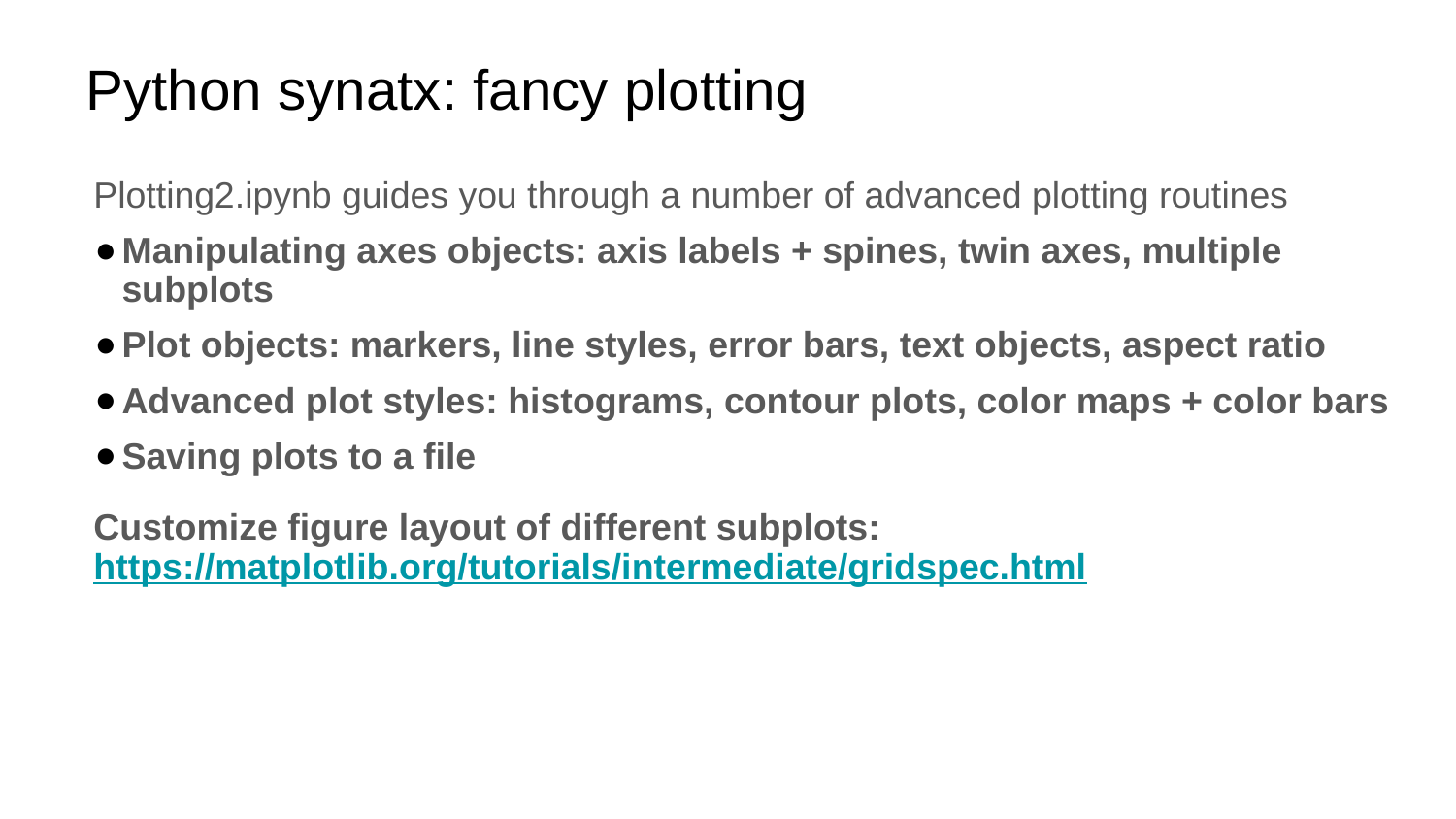

# Python synatx: fancy plotting
Plotting2.ipynb guides you through a number of advanced plotting routines
Manipulating axes objects: axis labels + spines, twin axes, multiple subplots
Plot objects: markers, line styles, error bars, text objects, aspect ratio
Advanced plot styles: histograms, contour plots, color maps + color bars
Saving plots to a file
Customize figure layout of different subplots: https://matplotlib.org/tutorials/intermediate/gridspec.html